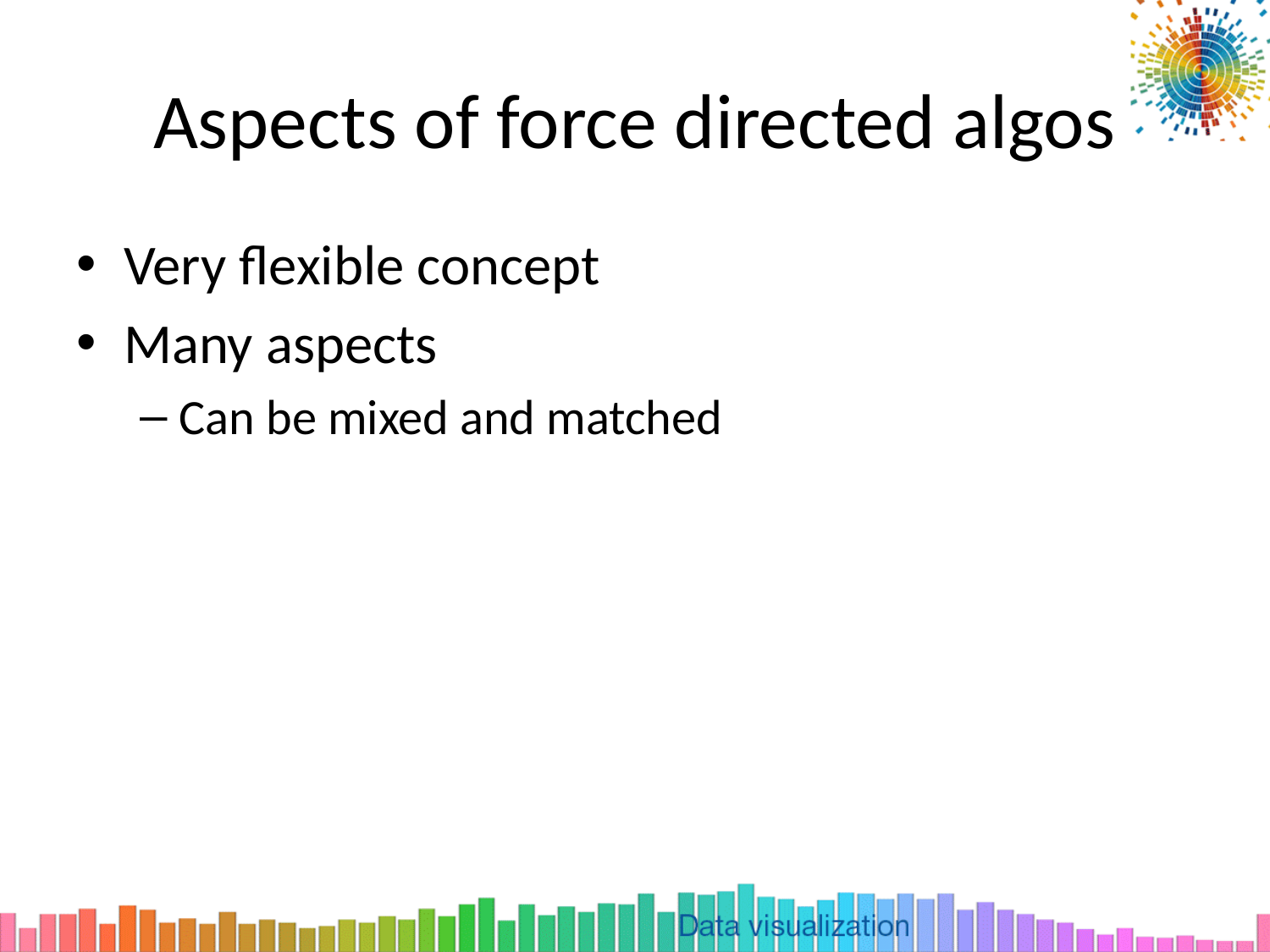

# Aspects of force directed algos
Very flexible concept
Many aspects
Can be mixed and matched